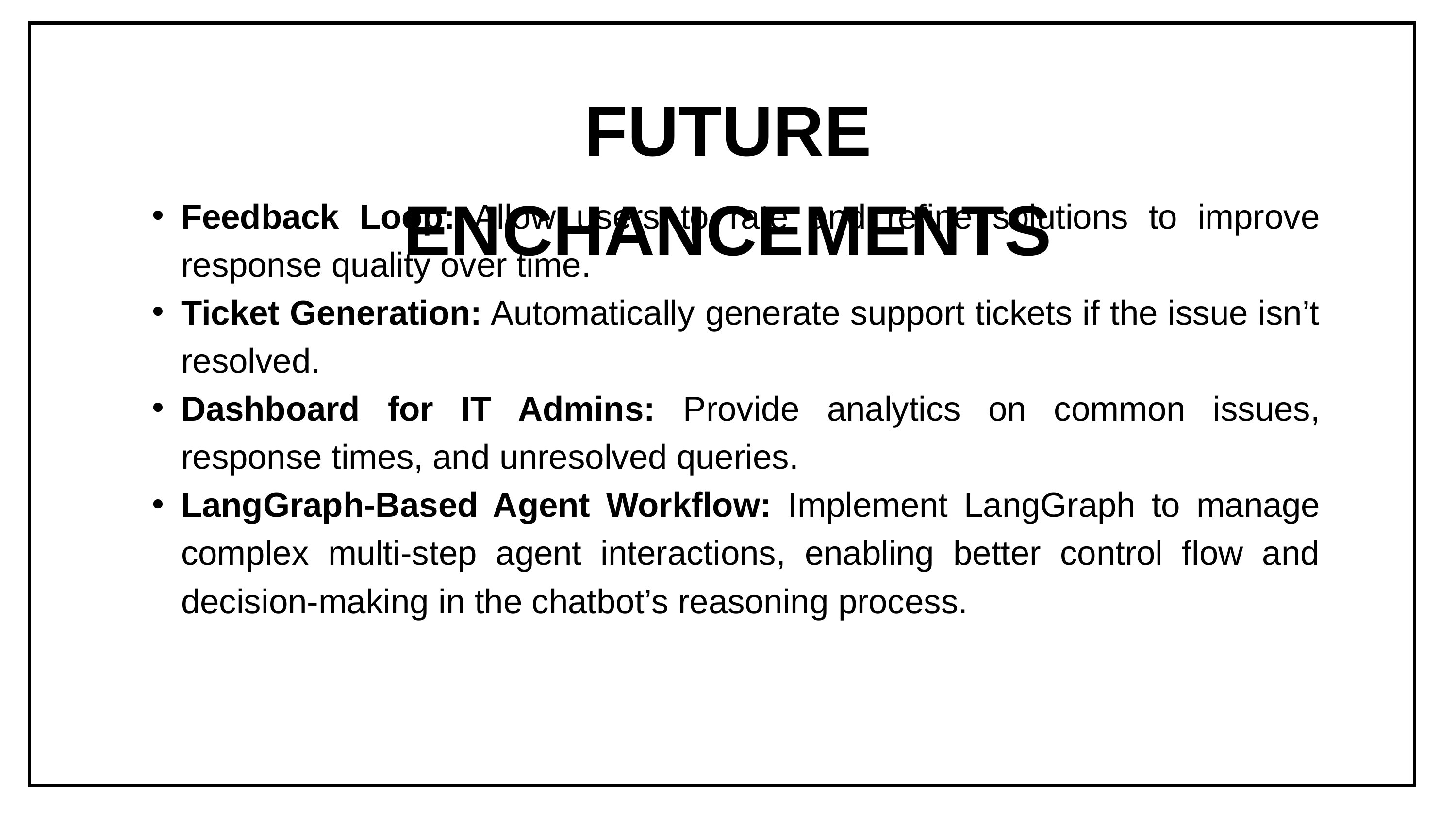

FUTURE ENCHANCEMENTS
Feedback Loop: Allow users to rate and refine solutions to improve response quality over time.
Ticket Generation: Automatically generate support tickets if the issue isn’t resolved.
Dashboard for IT Admins: Provide analytics on common issues, response times, and unresolved queries.
LangGraph-Based Agent Workflow: Implement LangGraph to manage complex multi-step agent interactions, enabling better control flow and decision-making in the chatbot’s reasoning process.